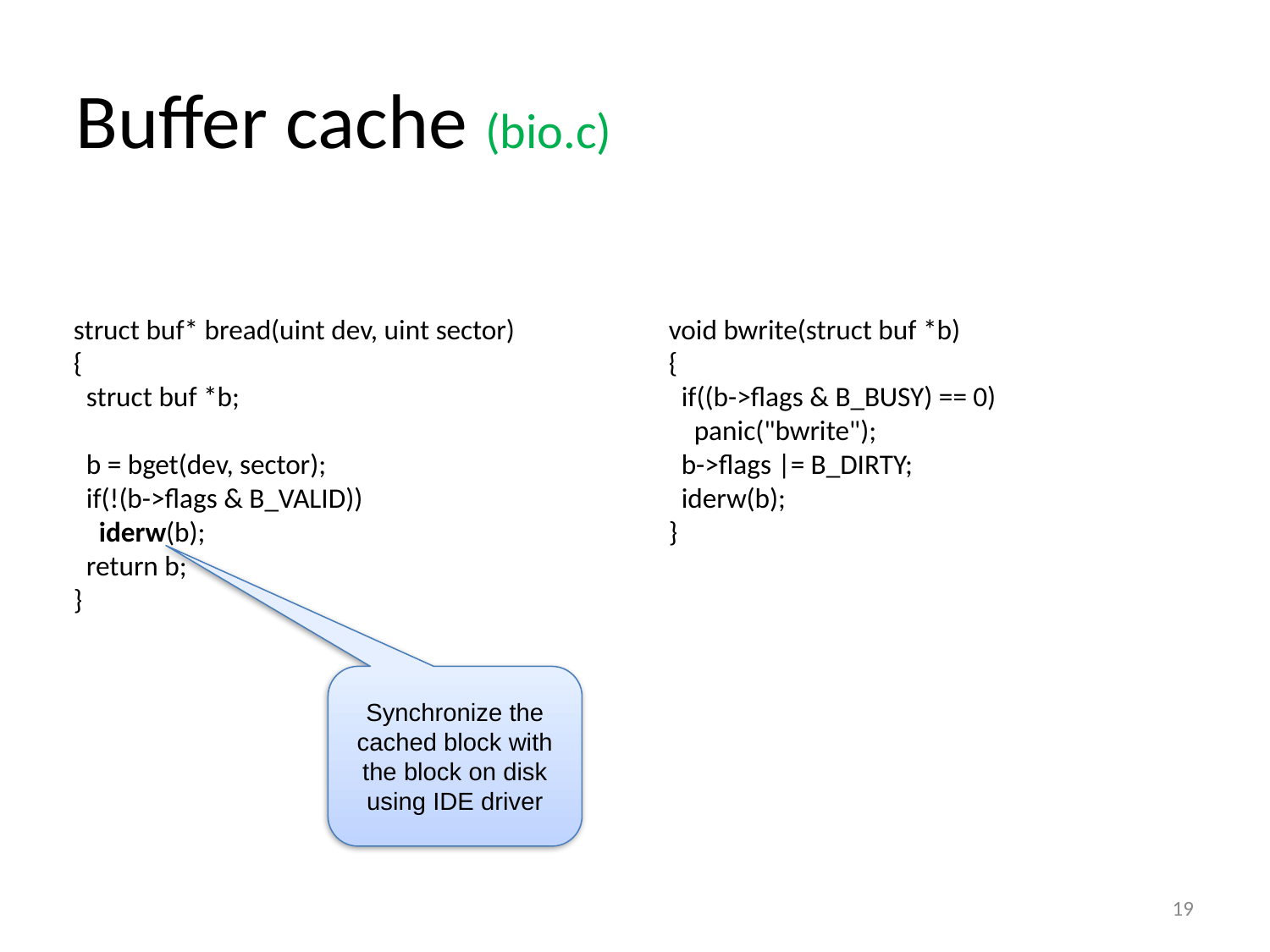

Buffer cache (bio.c)
struct buf* bread(uint dev, uint sector)
{
  struct buf *b;

  b = bget(dev, sector);
  if(!(b->flags & B_VALID))
    iderw(b);
  return b;
}
void bwrite(struct buf *b)
{
  if((b->flags & B_BUSY) == 0)
    panic("bwrite");
  b->flags |= B_DIRTY;
  iderw(b);
}
Synchronize the cached block with the block on disk using IDE driver
19